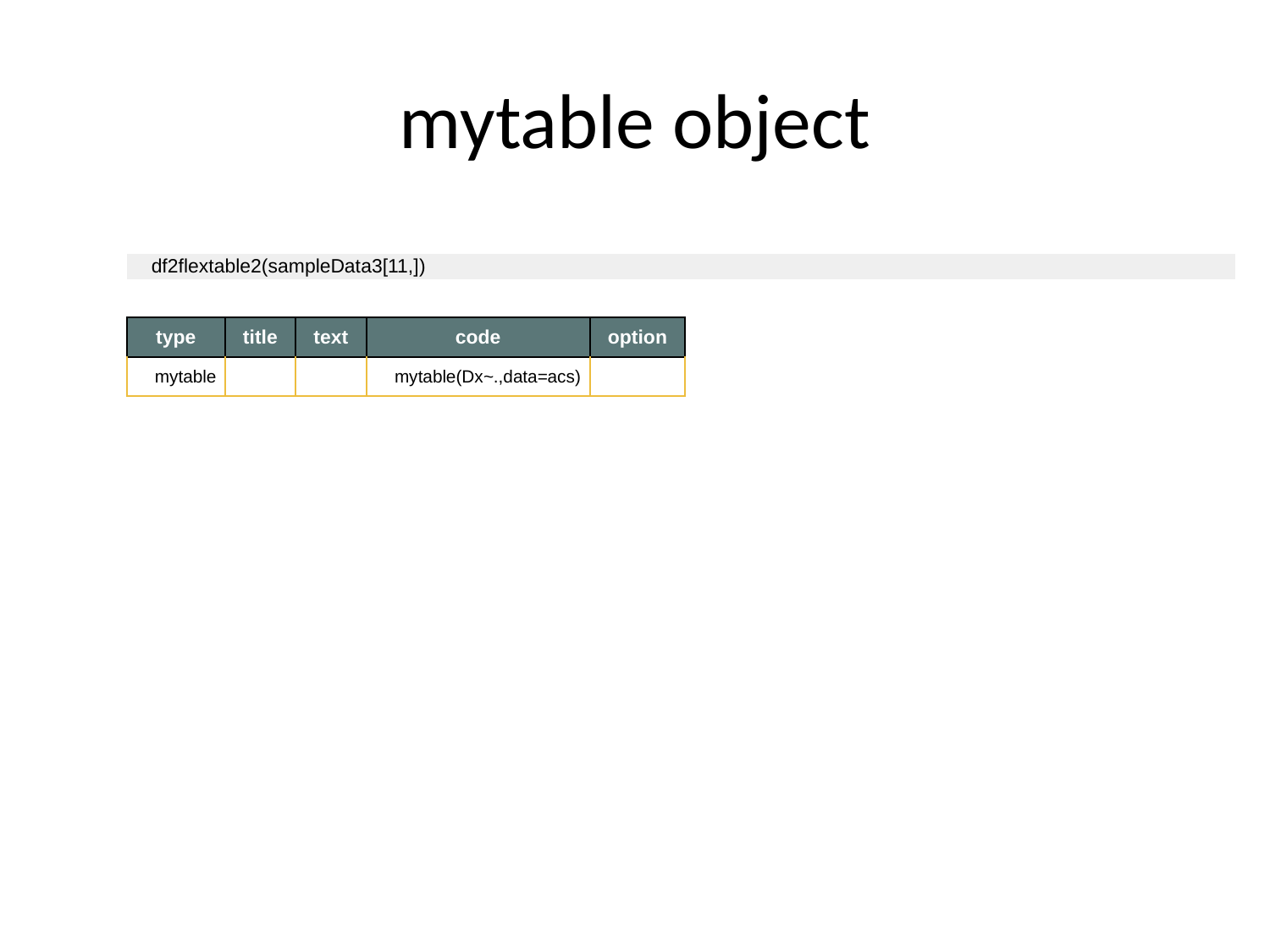

# mytable object
|  | df2flextable2(sampleData3[11,]) |
| --- | --- |
| type | title | text | code | option |
| --- | --- | --- | --- | --- |
| mytable |  |  | mytable(Dx~.,data=acs) |  |